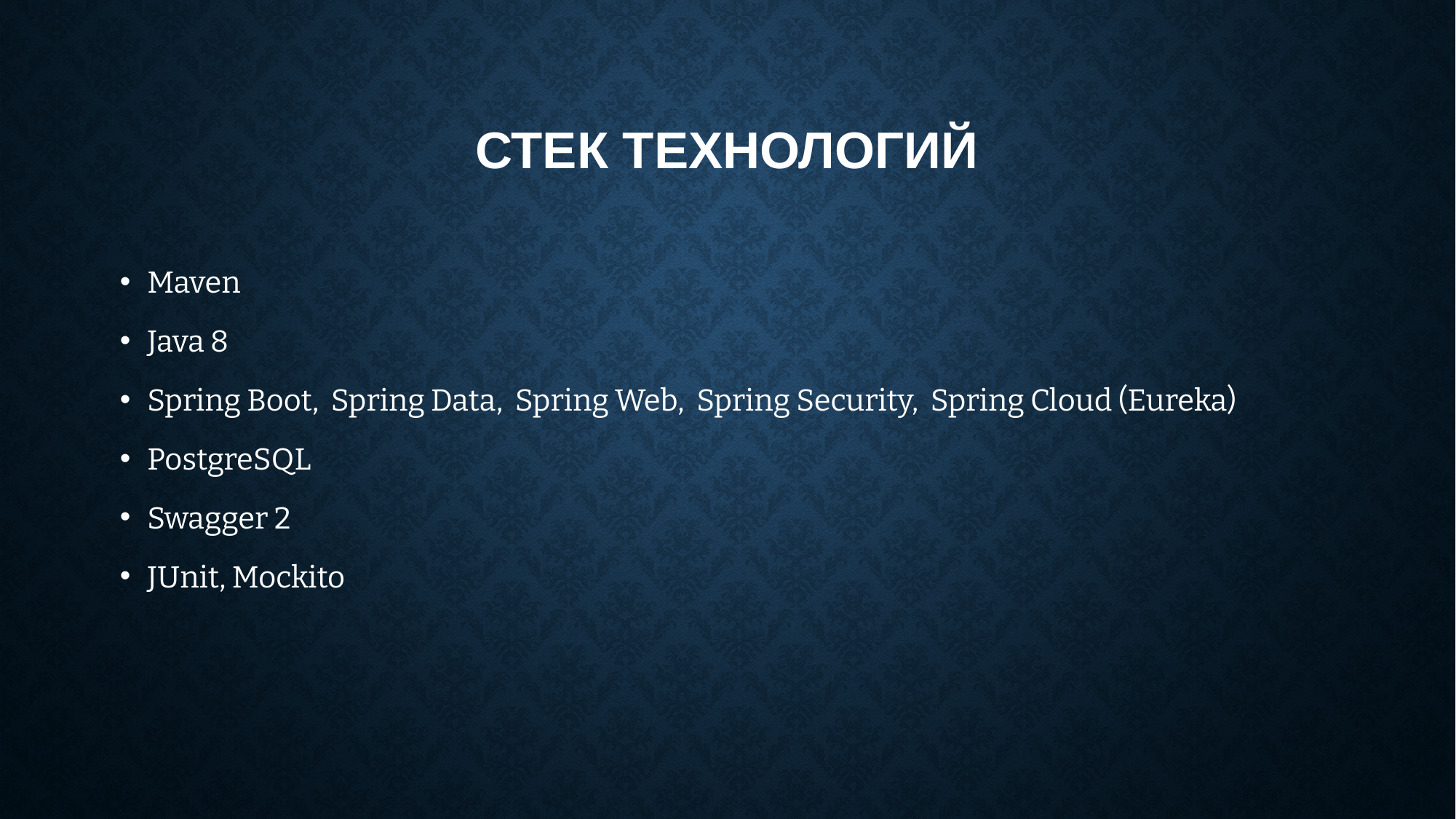

# Стек технологий
Maven
Java 8
Spring Boot,  Spring Data,  Spring Web,  Spring Security,  Spring Cloud (Eureka)
PostgreSQL
Swagger 2
JUnit, Mockito